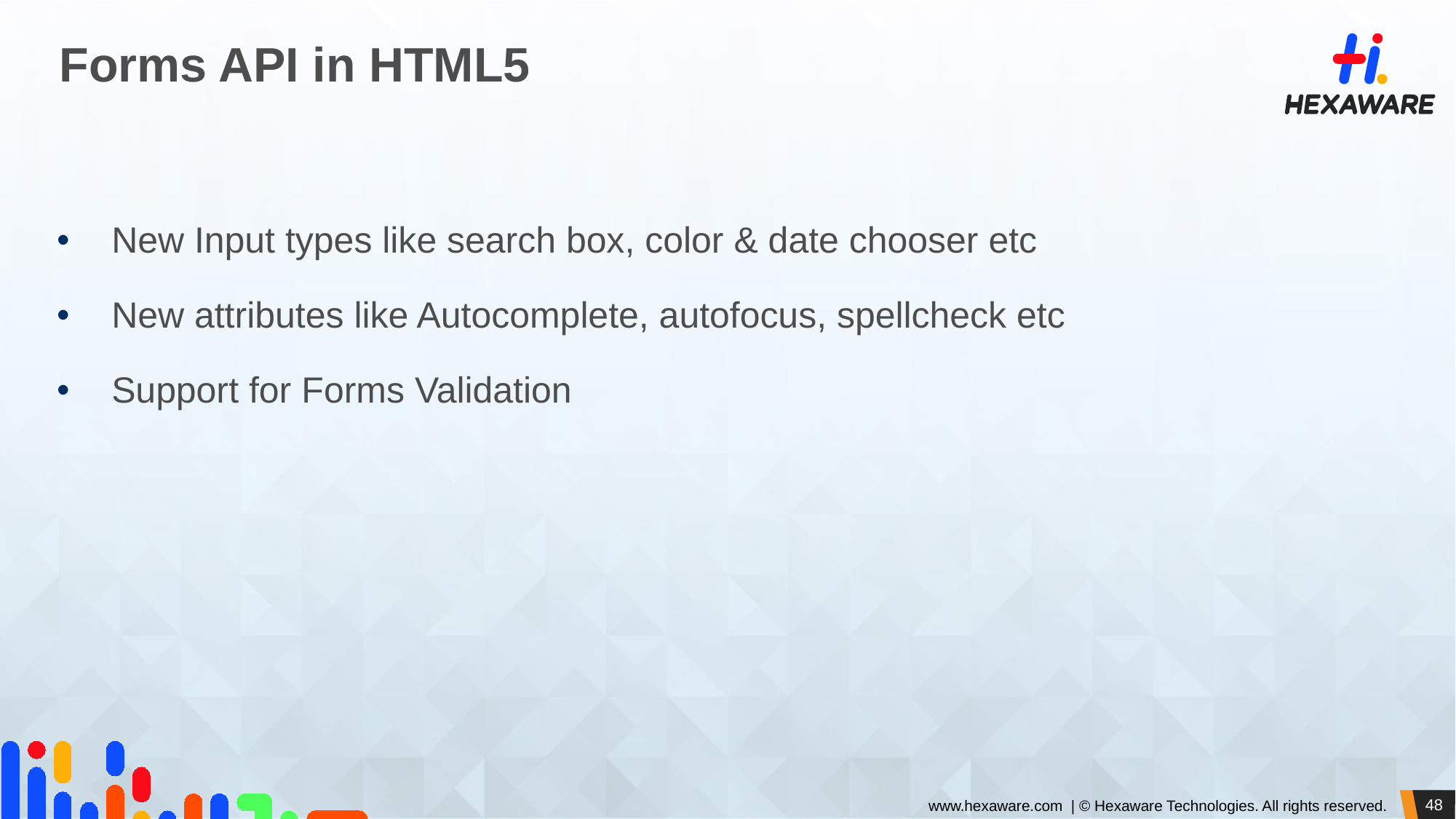

# Forms API in HTML5
New Input types like search box, color & date chooser etc
New attributes like Autocomplete, autofocus, spellcheck etc
Support for Forms Validation